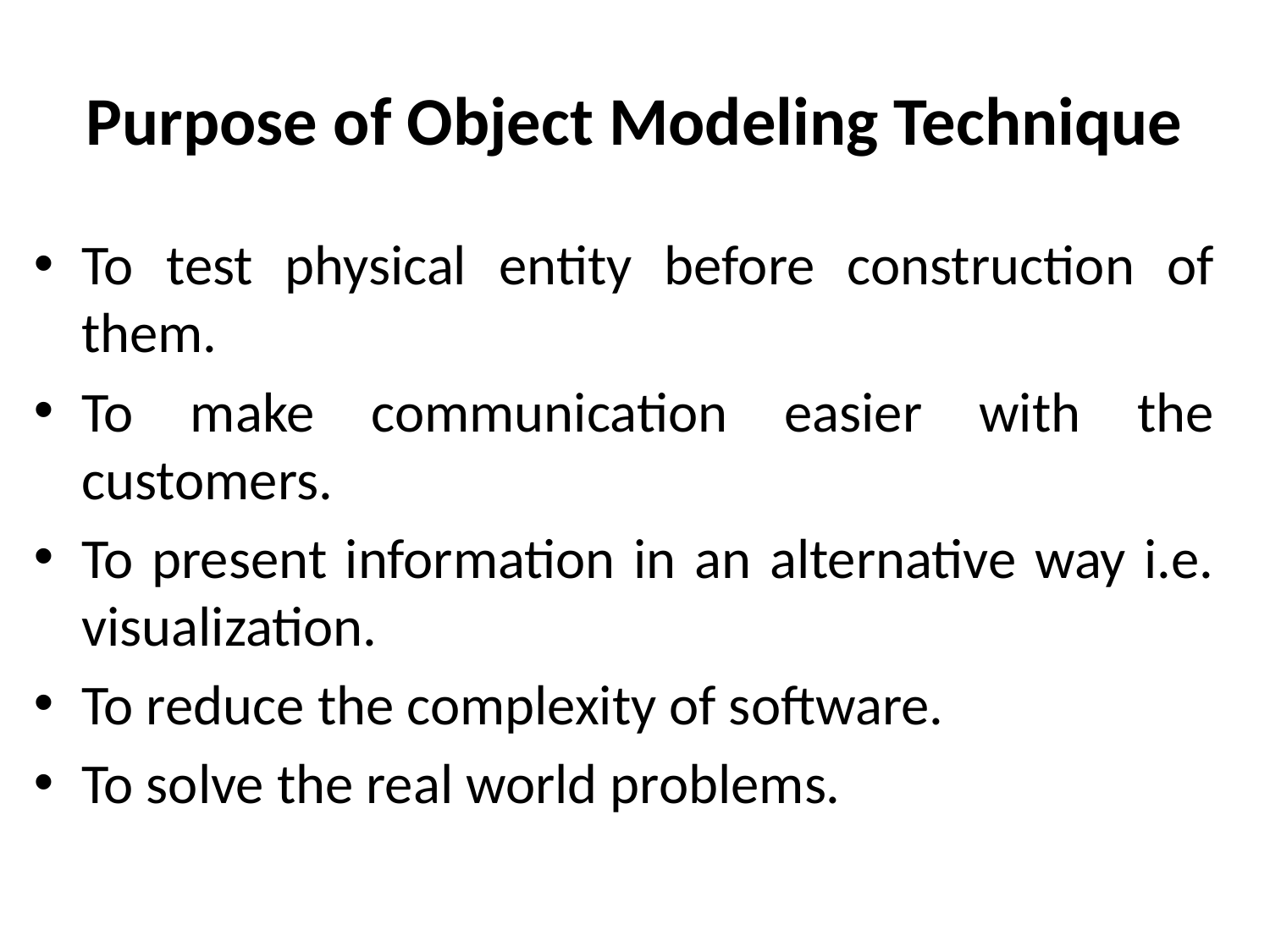

# Purpose of Object Modeling Technique
To test physical entity before construction of them.
To make communication easier with the customers.
To present information in an alternative way i.e. visualization.
To reduce the complexity of software.
To solve the real world problems.